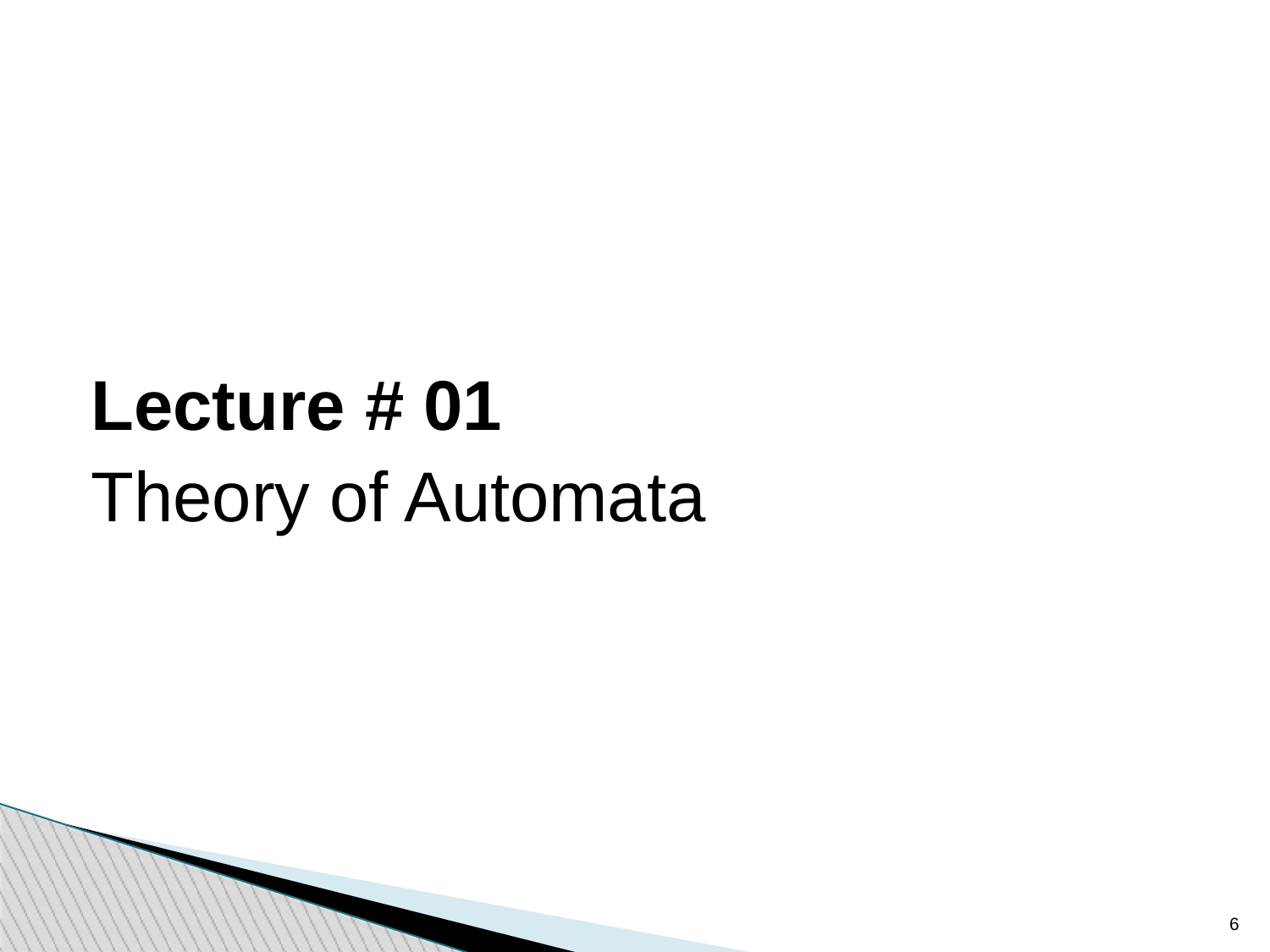

Lecture # 01
Theory of Automata
6